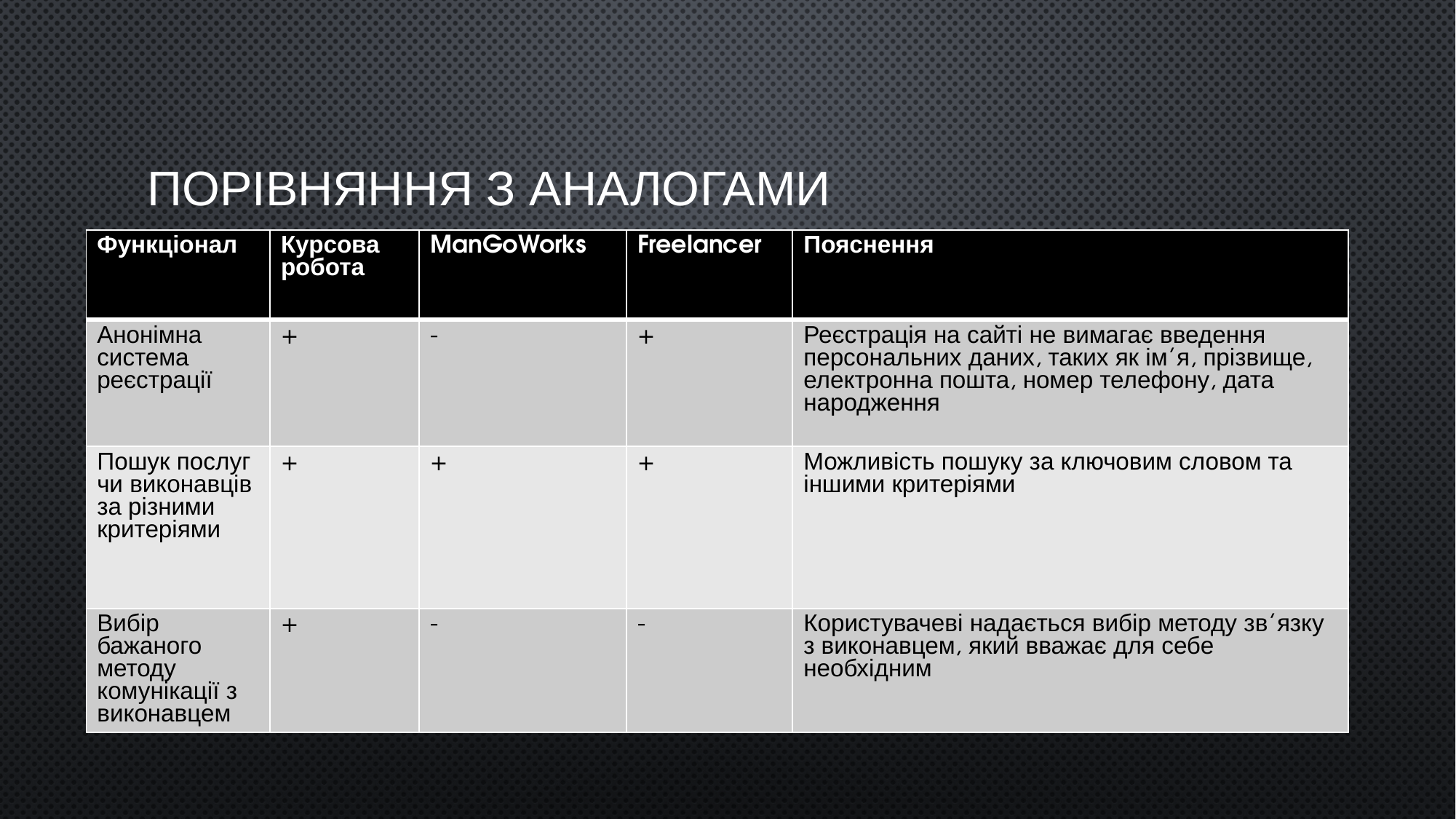

# Порівняння з аналогами
| Функціонал | Курсова робота | ManGoWorks | Freelancer | Пояснення |
| --- | --- | --- | --- | --- |
| Анонімна система реєстрації | + | - | + | Реєстрація на сайті не вимагає введення персональних даних, таких як ім’я, прізвище, електронна пошта, номер телефону, дата народження |
| Пошук послуг чи виконавців за різними критеріями | + | + | + | Можливість пошуку за ключовим словом та іншими критеріями |
| Вибір бажаного методу комунікації з виконавцем | + | - | - | Користувачеві надається вибір методу зв’язку з виконавцем, який вважає для себе необхідним |